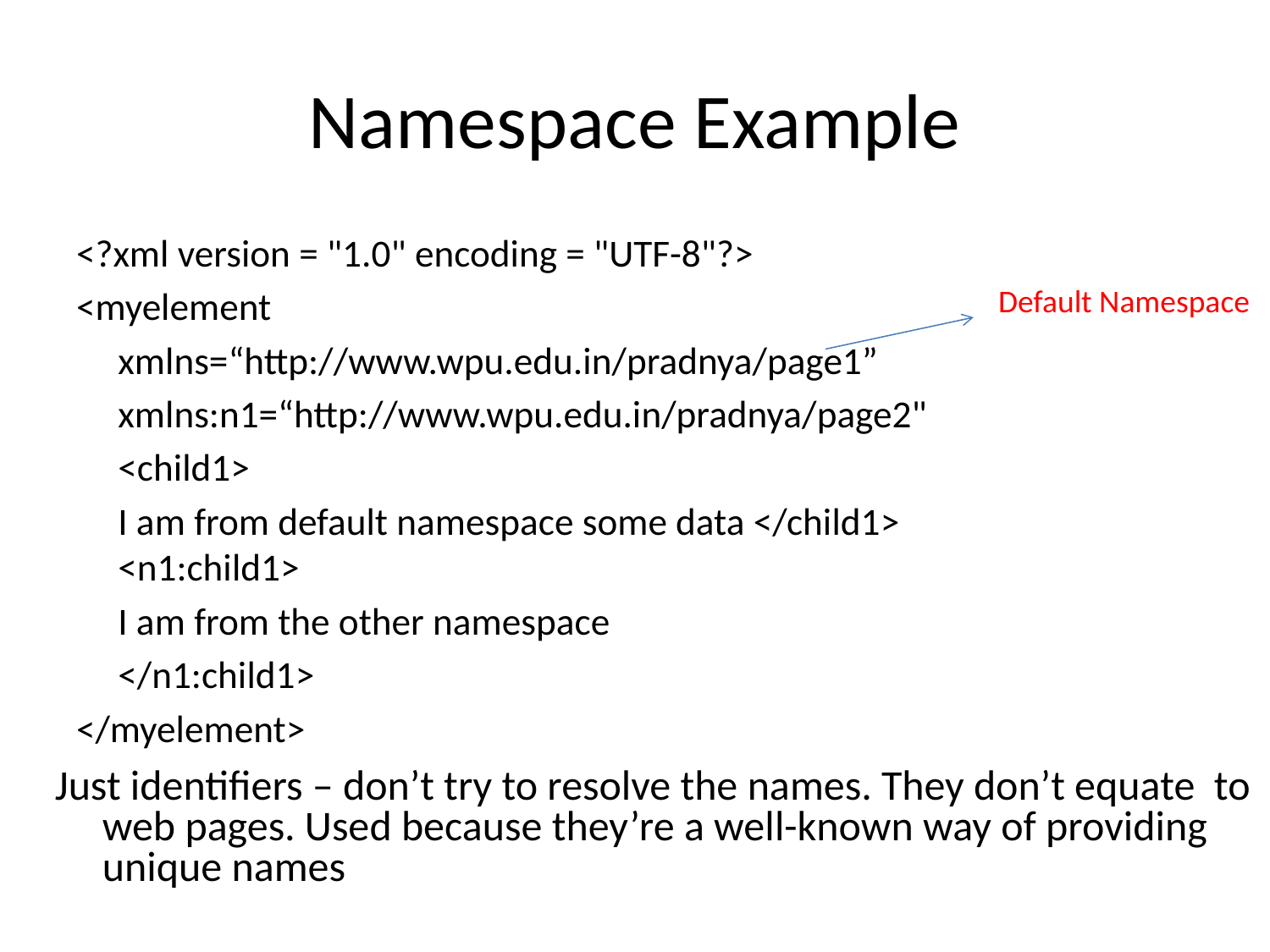

# Namespace Example
<?xml version = "1.0" encoding = "UTF-8"?>
<myelement
		xmlns=“http://www.wpu.edu.in/pradnya/page1”
		xmlns:n1=“http://www.wpu.edu.in/pradnya/page2"
  	<child1>
		I am from default namespace some data </child1>
<n1:child1>
		I am from the other namespace
 	</n1:child1>
</myelement>
Default Namespace
Just identifiers – don’t try to resolve the names. They don’t equate  to web pages. Used because they’re a well-known way of providing unique names